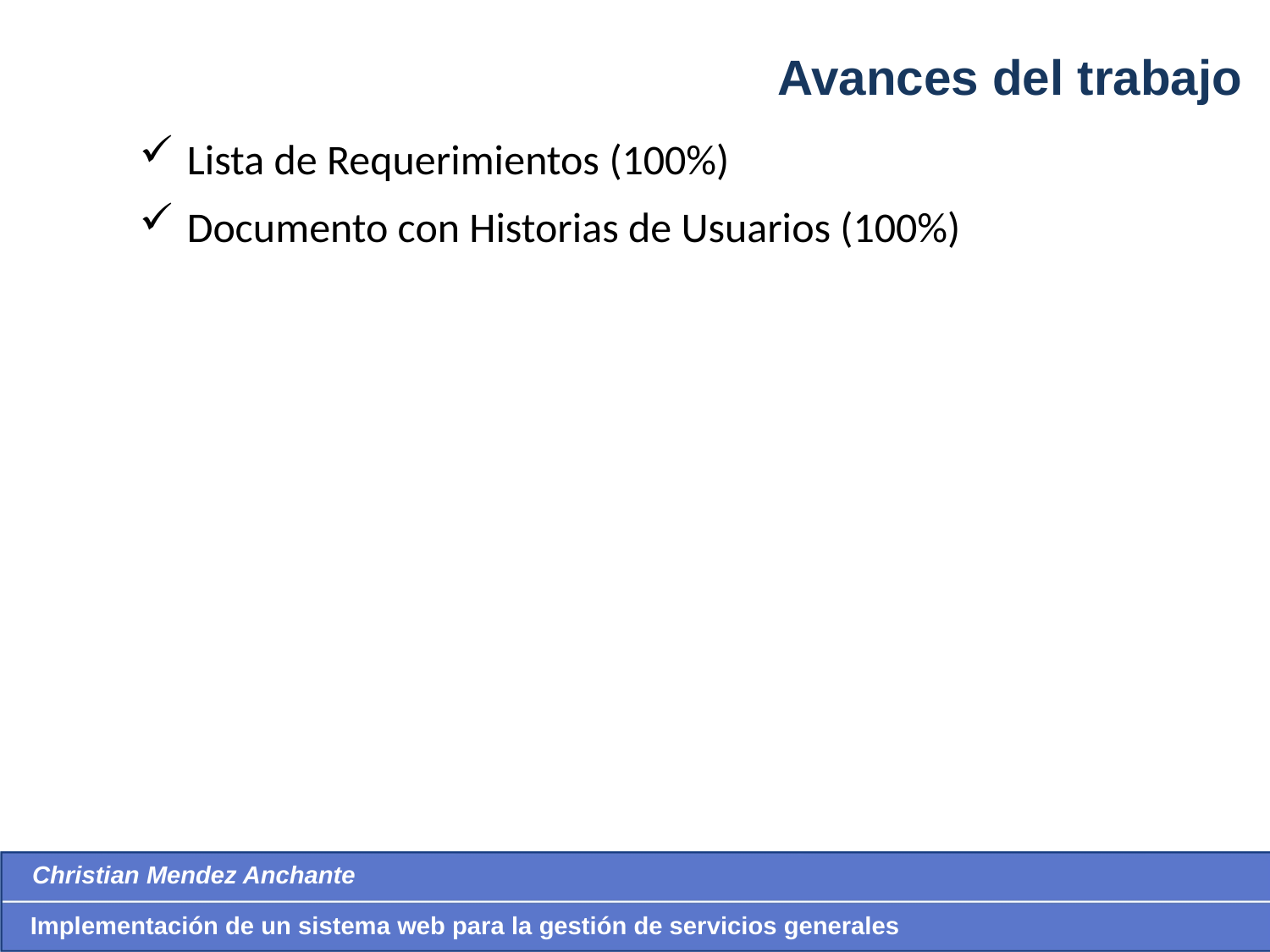

Avances del trabajo
Lista de Requerimientos (100%)
Documento con Historias de Usuarios (100%)